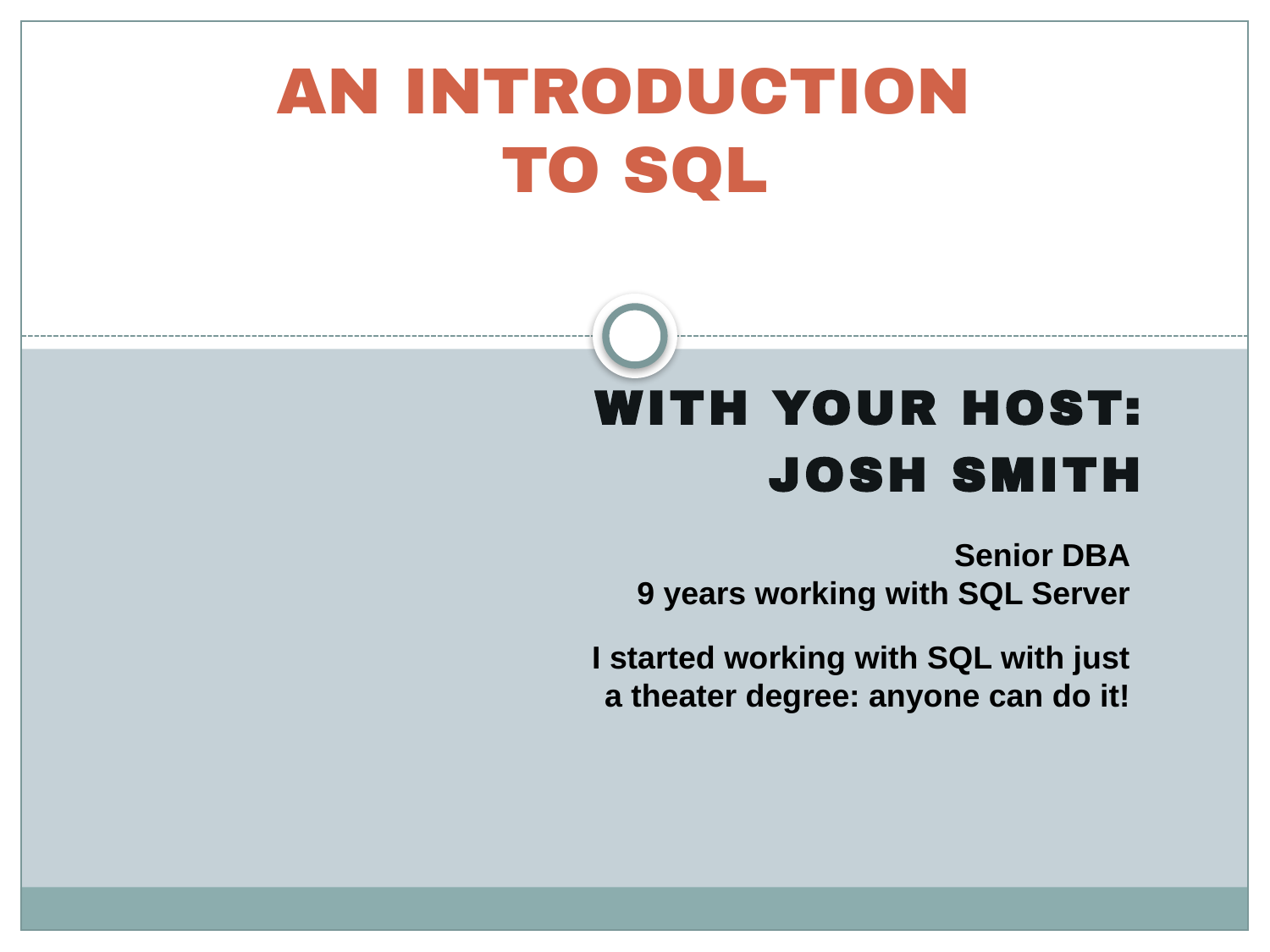

# AN INTRODUCTION TO SQL
with your host:
Josh Smith
Senior DBA
9 years working with SQL Server

I started working with SQL with just a theater degree: anyone can do it!